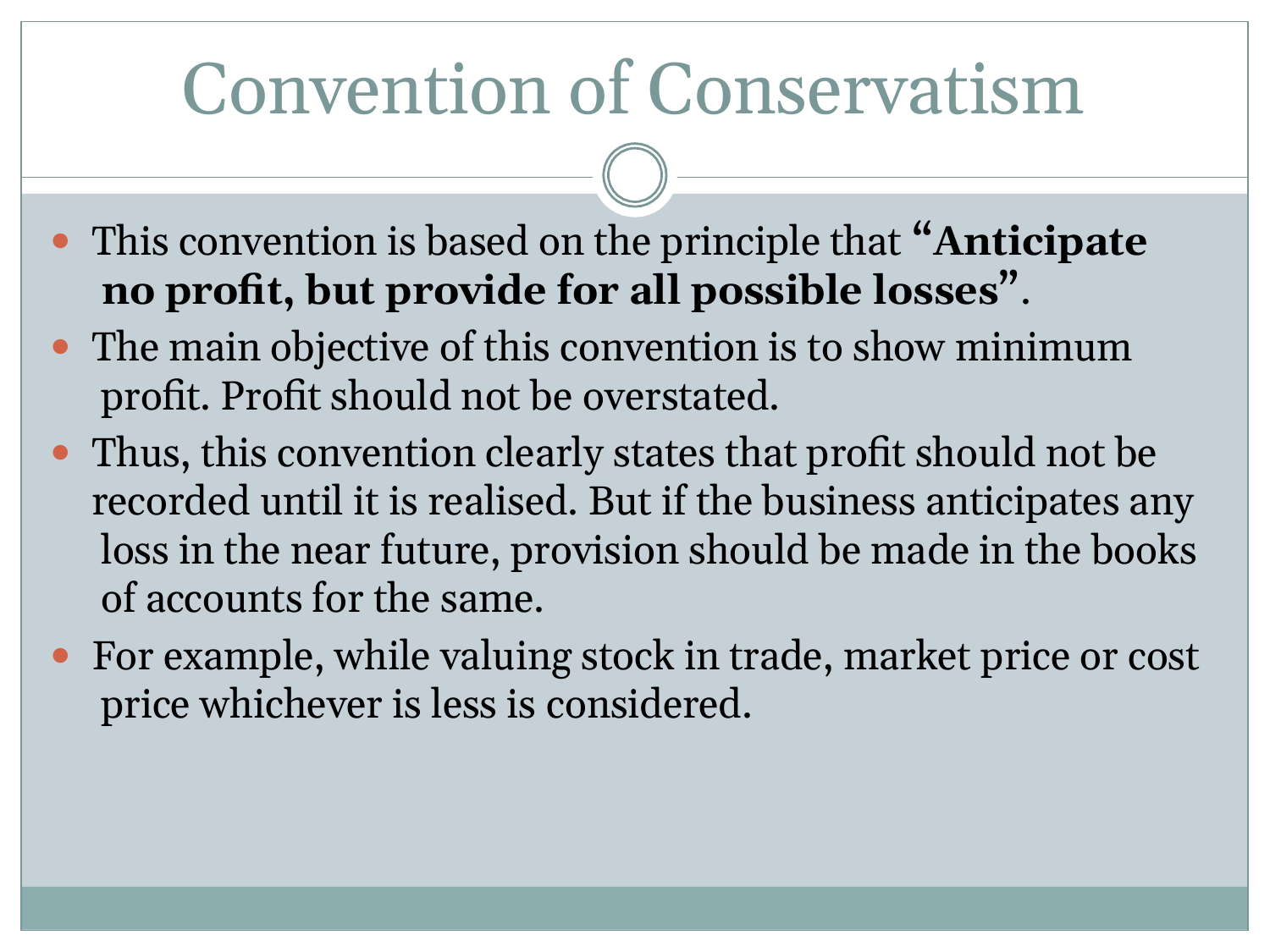

# Convention of Conservatism
This convention is based on the principle that “Anticipate  no profit, but provide for all possible losses”.
The main objective of this convention is to show minimum  profit. Profit should not be overstated.
Thus, this convention clearly states that profit should not be  recorded until it is realised. But if the business anticipates any  loss in the near future, provision should be made in the books  of accounts for the same.
For example, while valuing stock in trade, market price or cost  price whichever is less is considered.